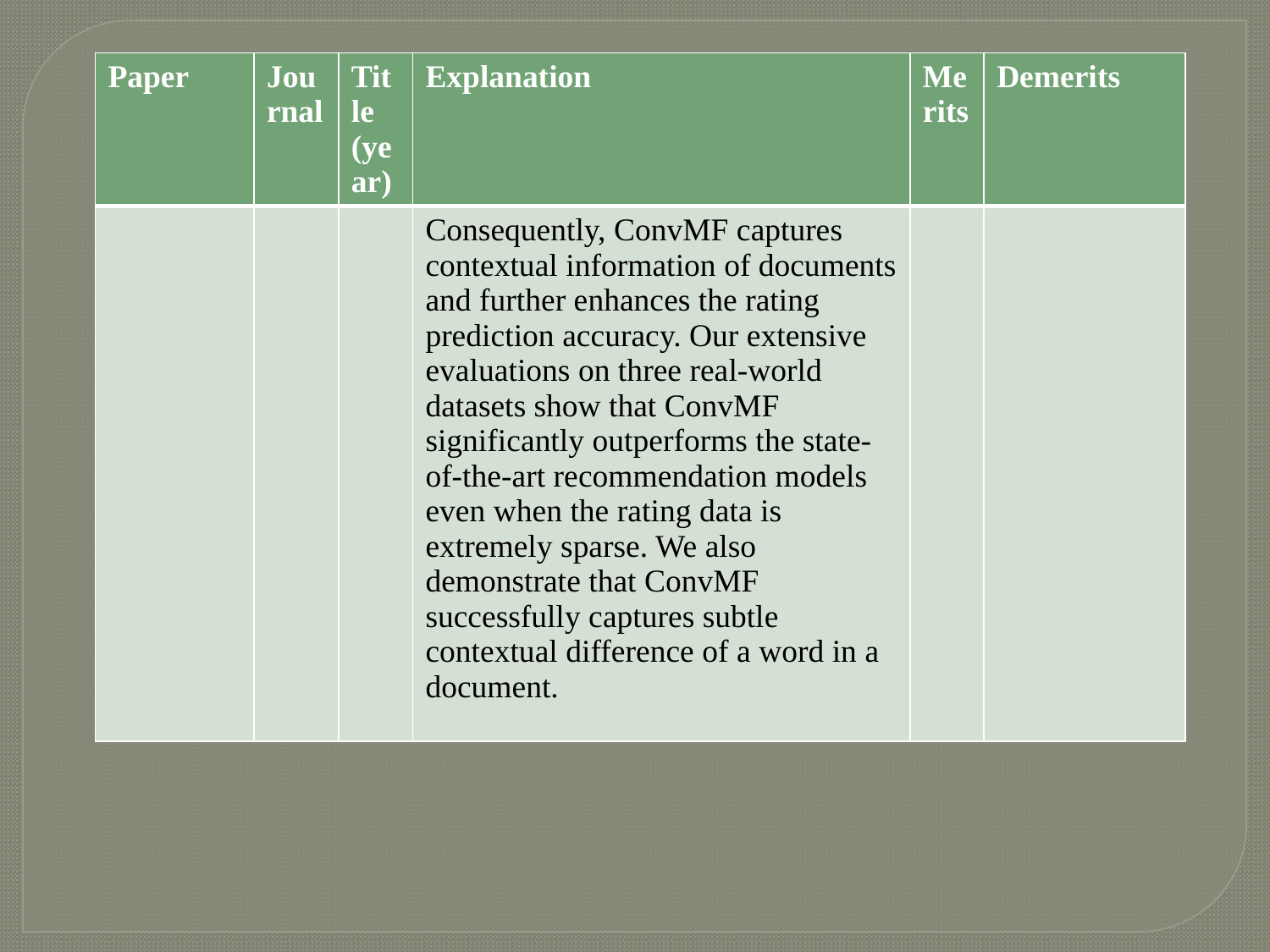

| Paper | Journal | Title (year) | Explanation | Merits | Demerits |
| --- | --- | --- | --- | --- | --- |
|  |  |  | Consequently, ConvMF captures contextual information of documents and further enhances the rating prediction accuracy. Our extensive evaluations on three real-world datasets show that ConvMF significantly outperforms the state-of-the-art recommendation models even when the rating data is extremely sparse. We also demonstrate that ConvMF successfully captures subtle contextual difference of a word in a document. |  |  |